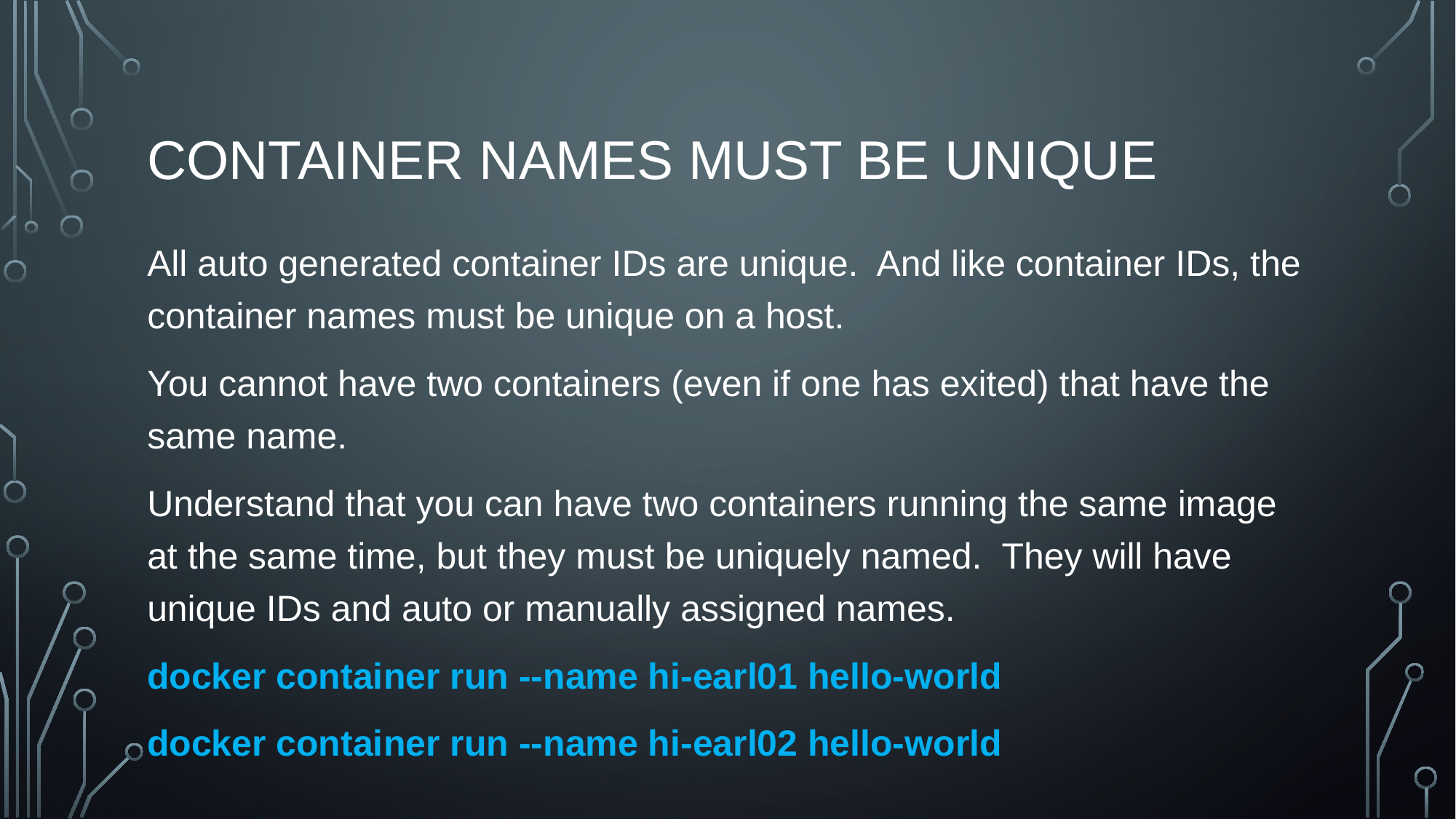

# Container names must be unique
All auto generated container IDs are unique.  And like container IDs, the container names must be unique on a host.
You cannot have two containers (even if one has exited) that have the same name.
Understand that you can have two containers running the same image at the same time, but they must be uniquely named.  They will have unique IDs and auto or manually assigned names.
docker container run --name hi-earl01 hello-world
docker container run --name hi-earl02 hello-world